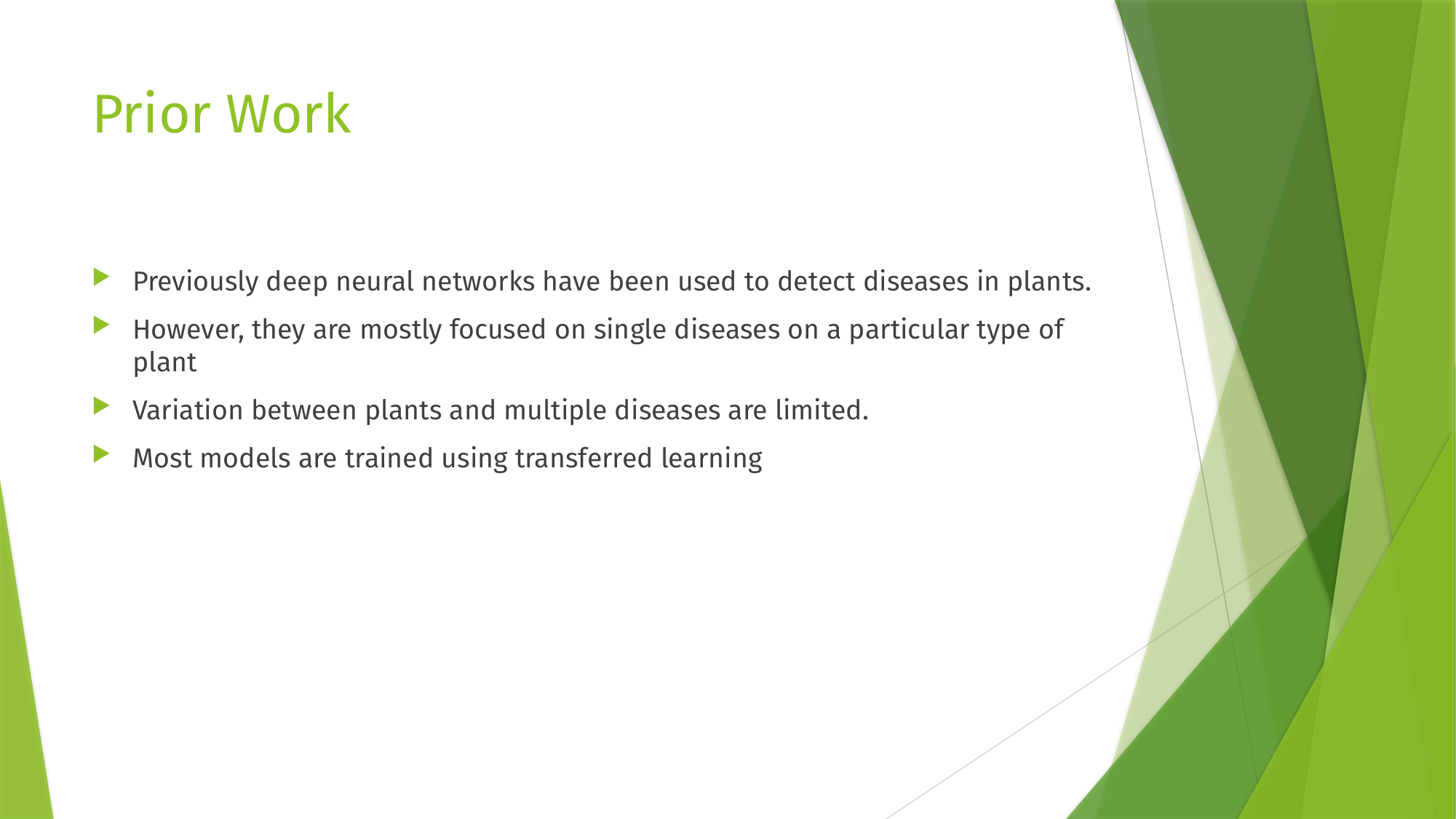

# Prior Work
Previously deep neural networks have been used to detect diseases in plants.
However, they are mostly focused on single diseases on a particular type of plant
Variation between plants and multiple diseases are limited.
Most models are trained using transferred learning